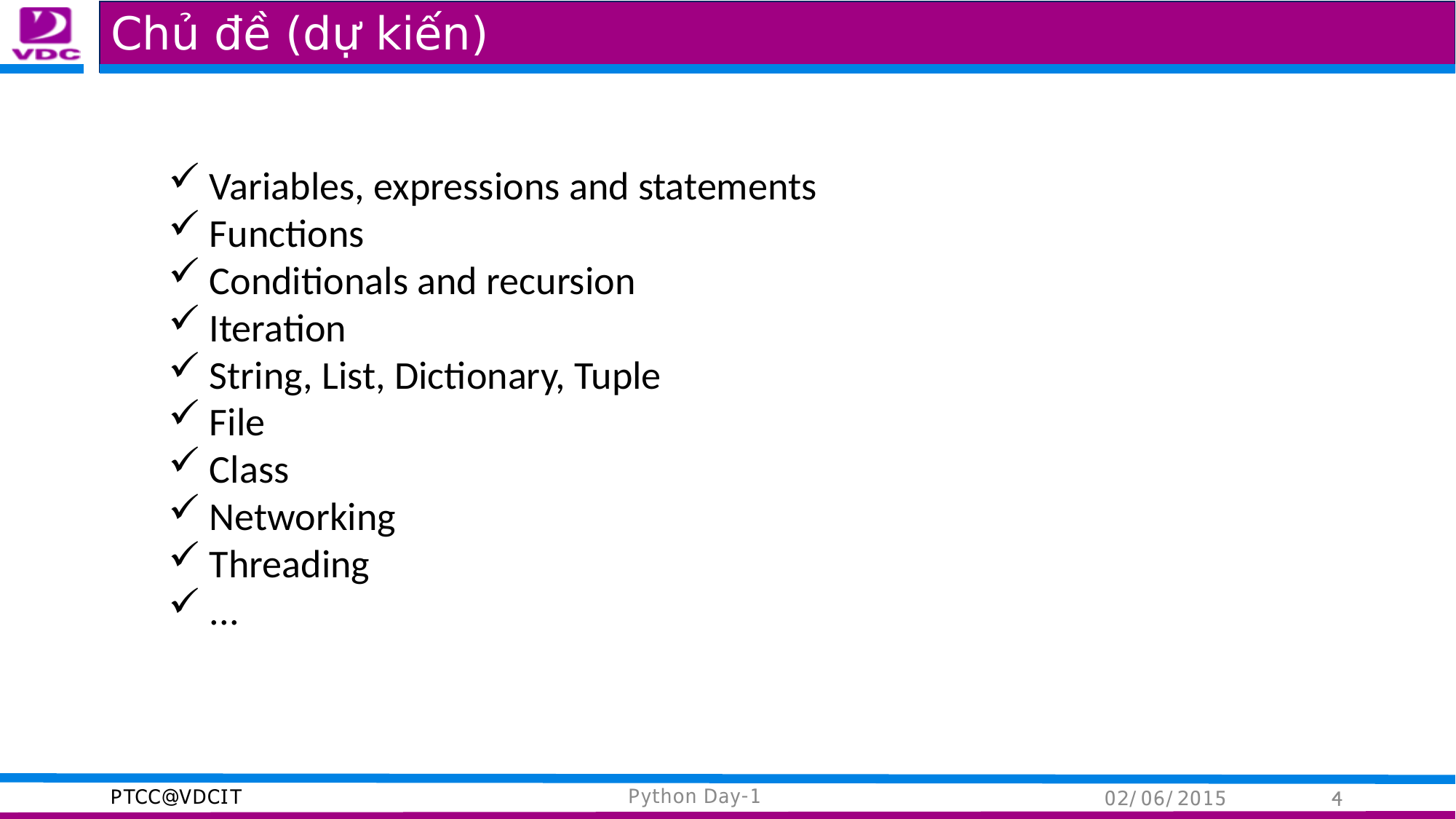

# Chủ đề (dự kiến)
Variables, expressions and statements
Functions
Conditionals and recursion
Iteration
String, List, Dictionary, Tuple
File
Class
Networking
Threading
...

Python Day-1
02/06/2015
4